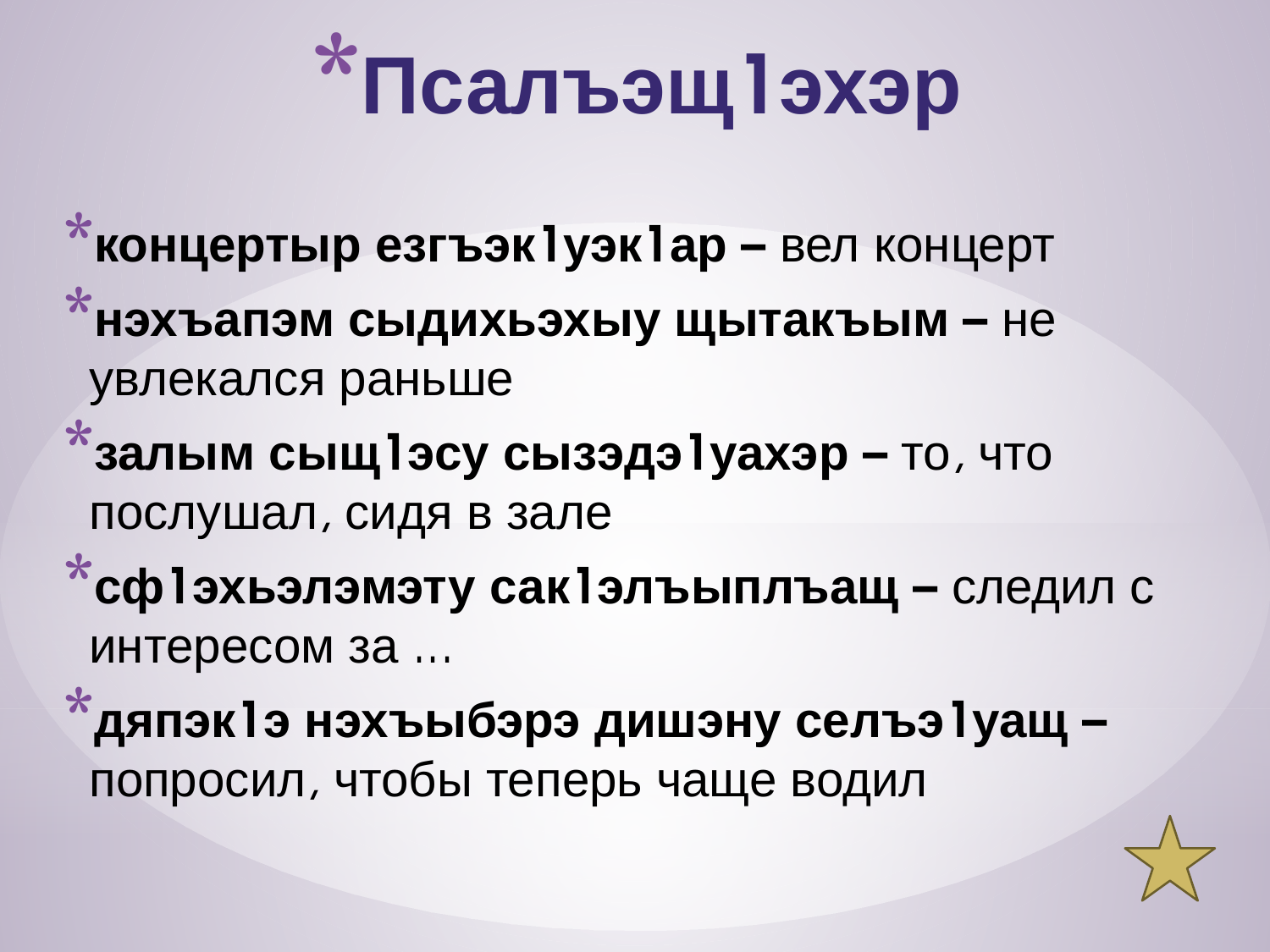

# Псалъэщ1эхэр
концертыр езгъэк1уэк1ар – вел концерт
нэхъапэм сыдихьэхыу щытакъым – не увлекался раньше
залым сыщ1эсу сызэдэ1уахэр – то, что послушал, сидя в зале
сф1эхьэлэмэту сак1элъыплъащ – следил с интересом за ...
дяпэк1э нэхъыбэрэ дишэну селъэ1уащ – попросил, чтобы теперь чаще водил